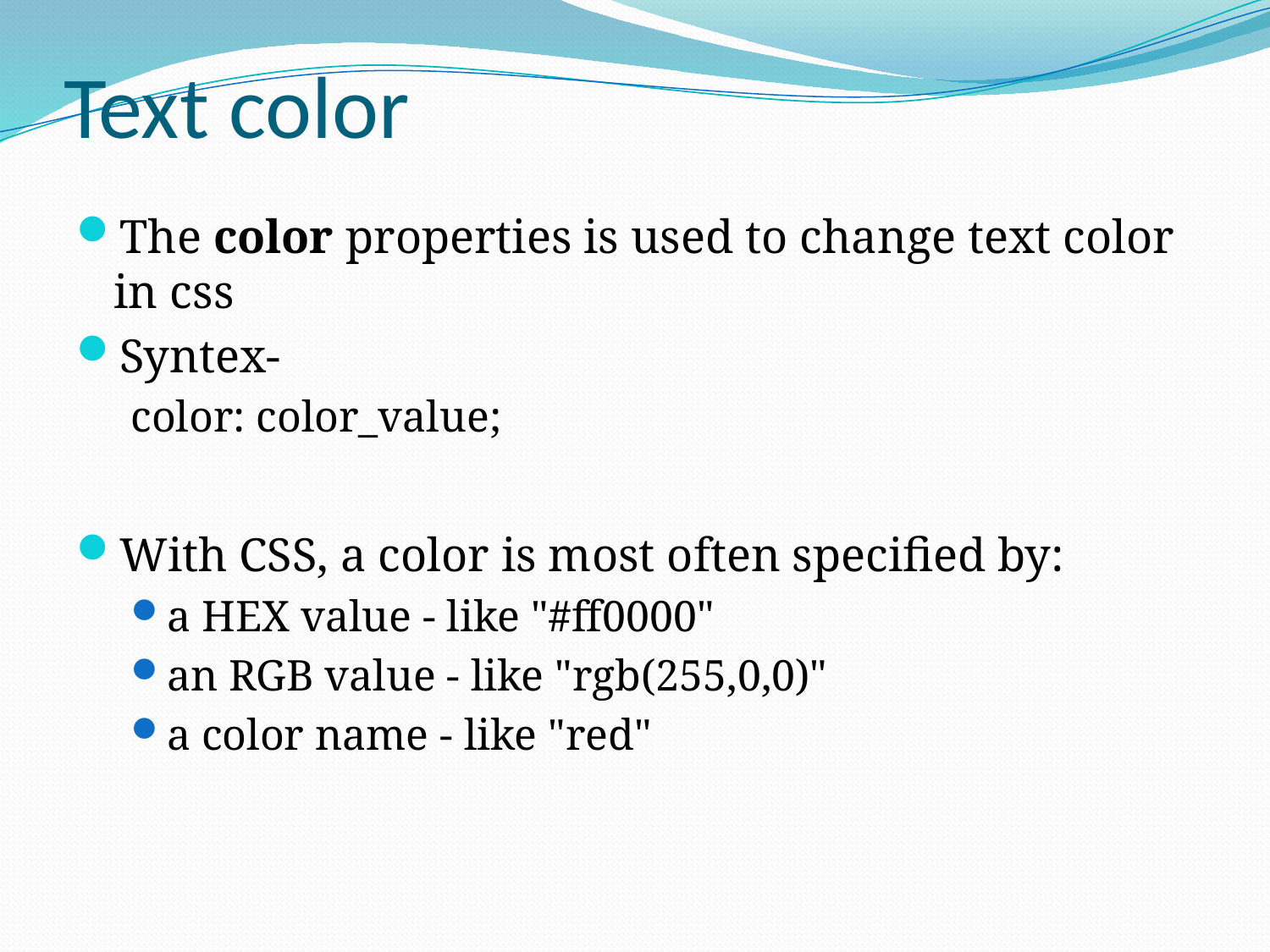

# Text color
The color properties is used to change text color in css
Syntex-
color: color_value;

With CSS, a color is most often specified by:
a HEX value - like "#ff0000"
an RGB value - like "rgb(255,0,0)"
a color name - like "red"